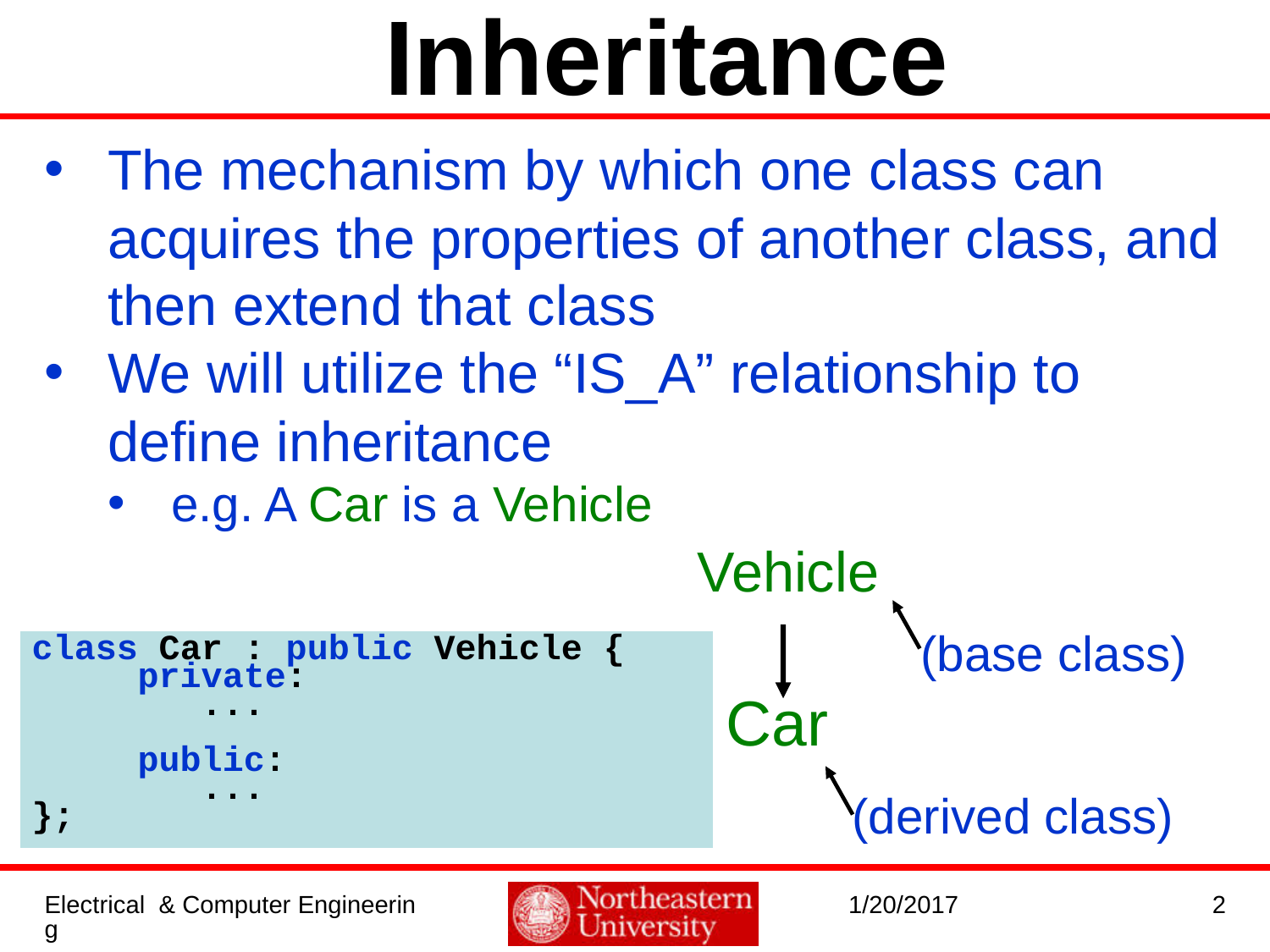

# Inheritance
The mechanism by which one class can acquires the properties of another class, and then extend that class
We will utilize the “IS_A” relationship to define inheritance
e.g. A Car is a Vehicle
Vehicle
(base class)

| class Car : public Vehicle { private: ... public: ... }; |
| --- |
Car
(derived class)
Electrical  & Computer Engineering
1/20/2017
2